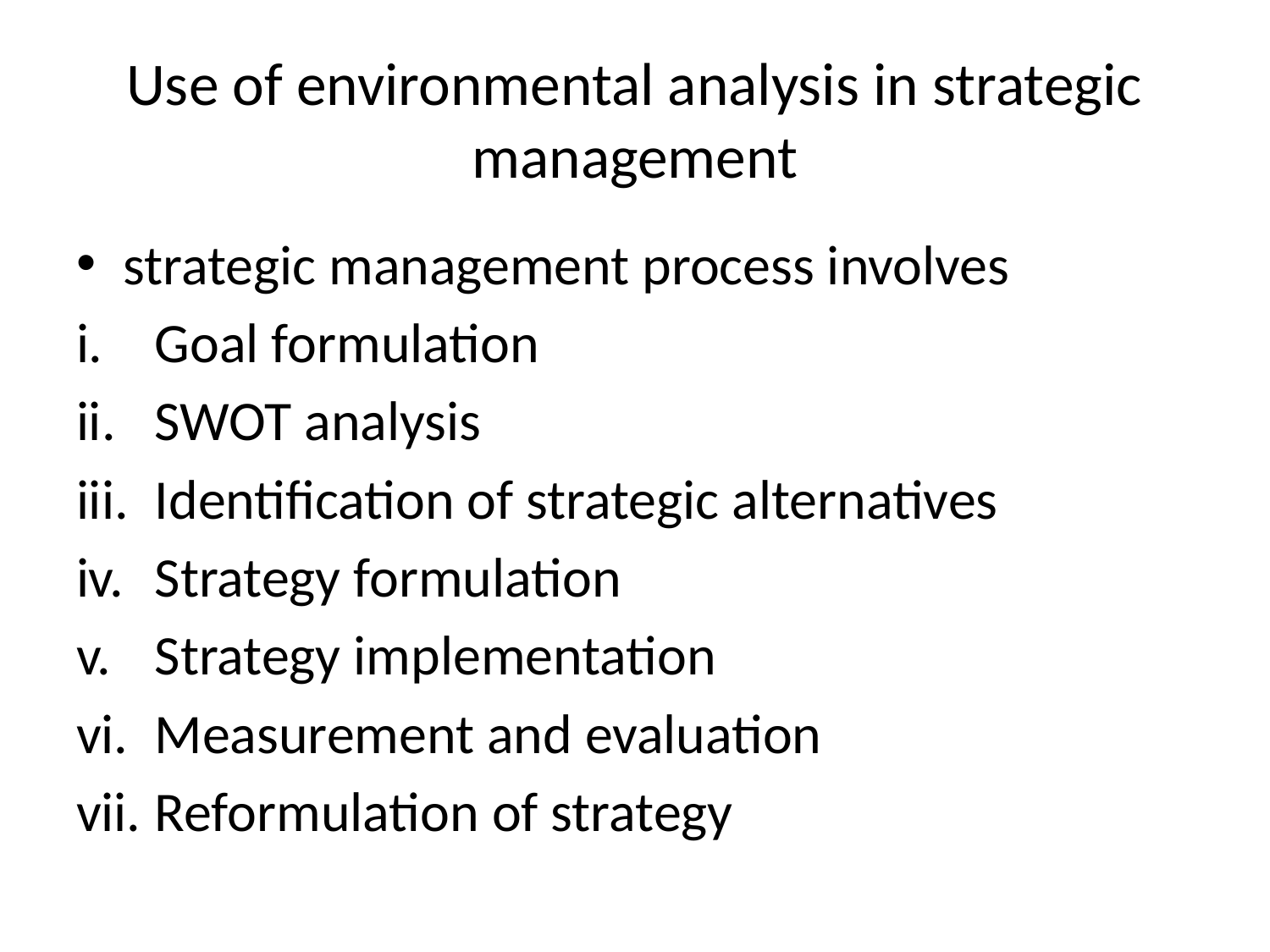

# Use of environmental analysis in strategic management
strategic management process involves
Goal formulation
SWOT analysis
Identification of strategic alternatives
Strategy formulation
Strategy implementation
Measurement and evaluation
Reformulation of strategy